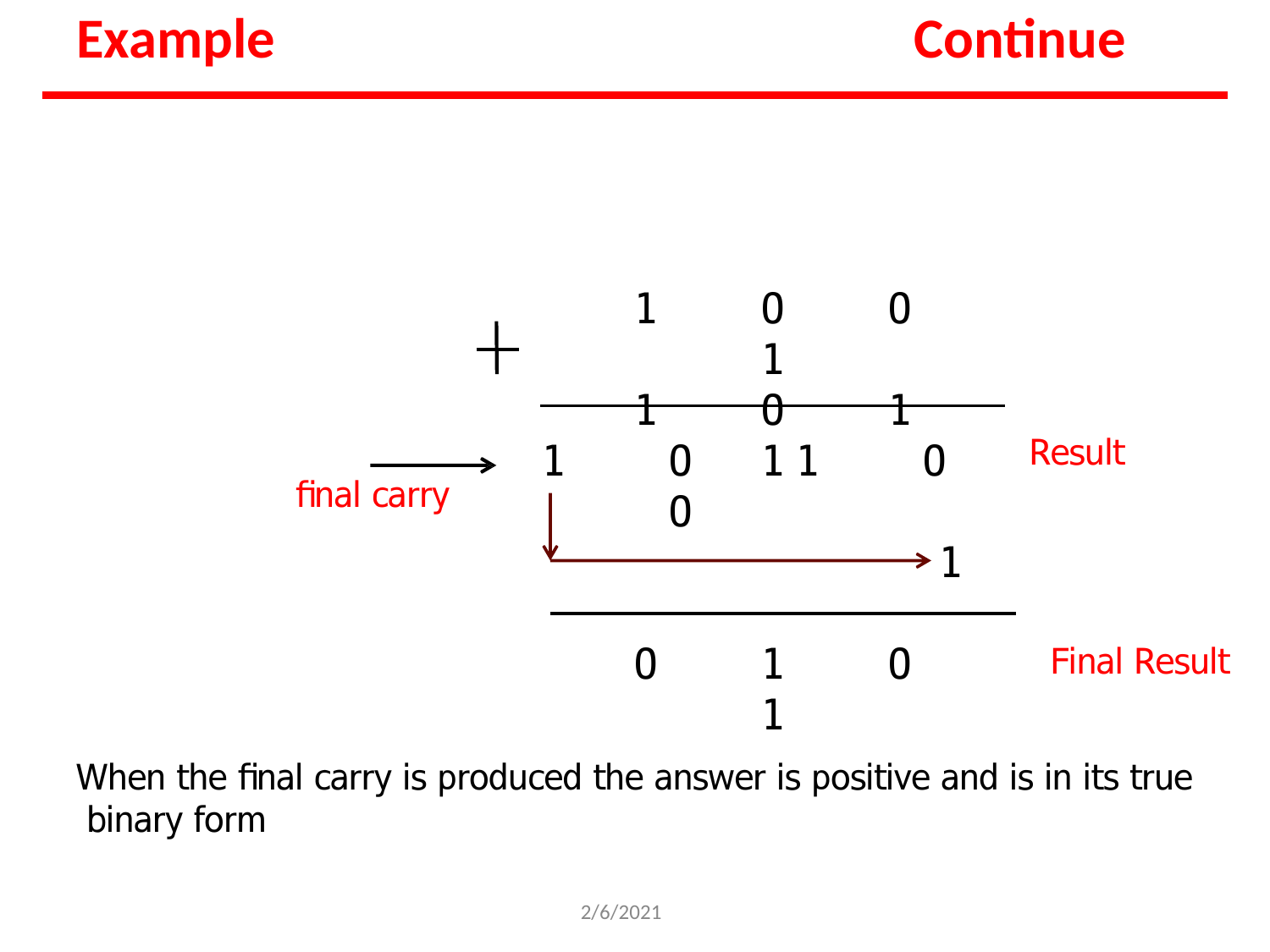

# Example
Continue

1	0	0	1
1	0	1	1

Result
1	0	1	0	0

final carry

1

0	1	0	1
Final Result
When the final carry is produced the answer is positive and is in its true
binary form
2/6/2021